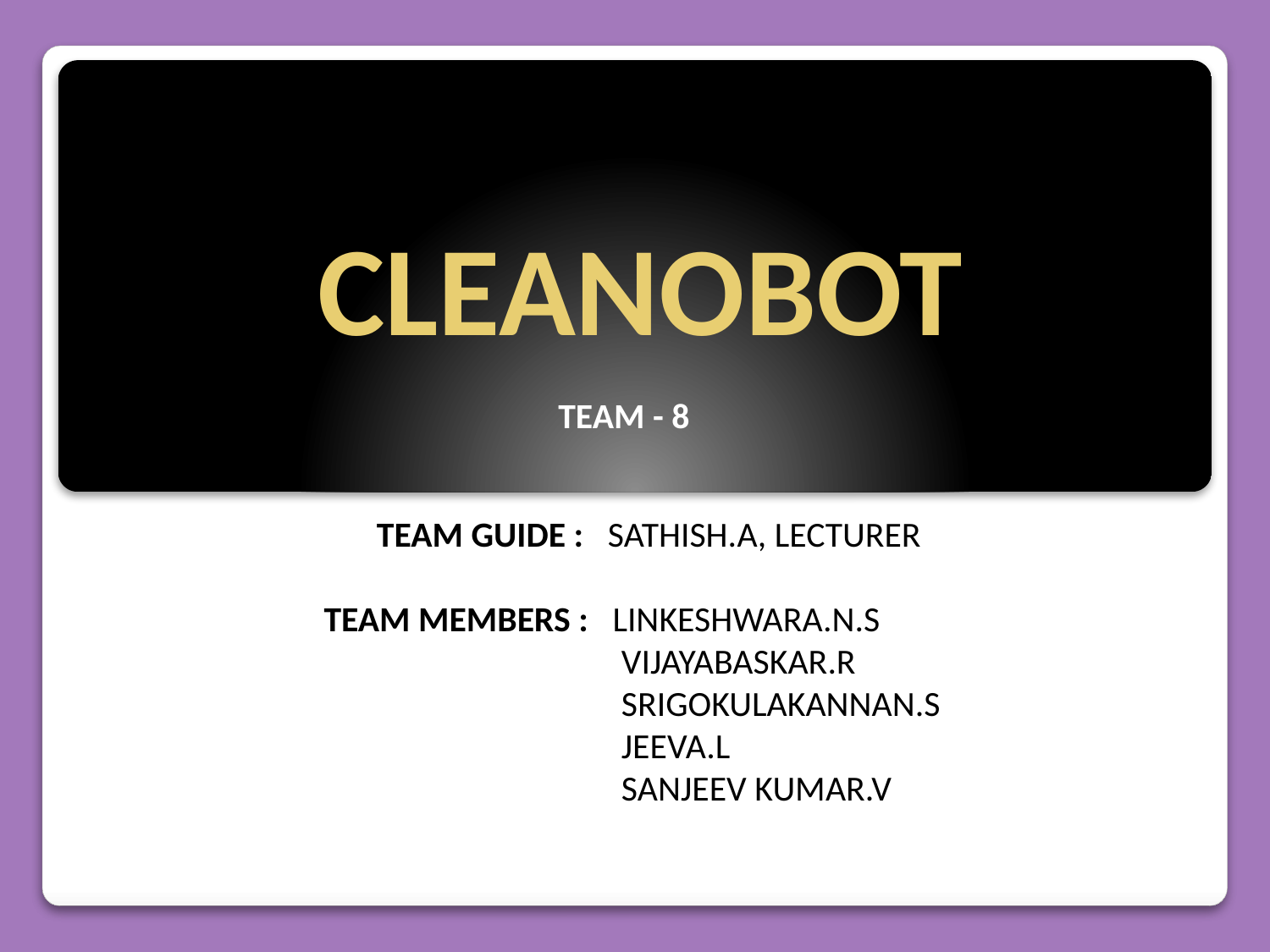

# CLEANOBOT
TEAM - 8

TEAM GUIDE :   SATHISH.A, LECTURER

                        TEAM MEMBERS :   LINKESHWARA.N.S
                                                             VIJAYABASKAR.R
                                                             SRIGOKULAKANNAN.S
                                                             JEEVA.L
                                                             SANJEEV KUMAR.V